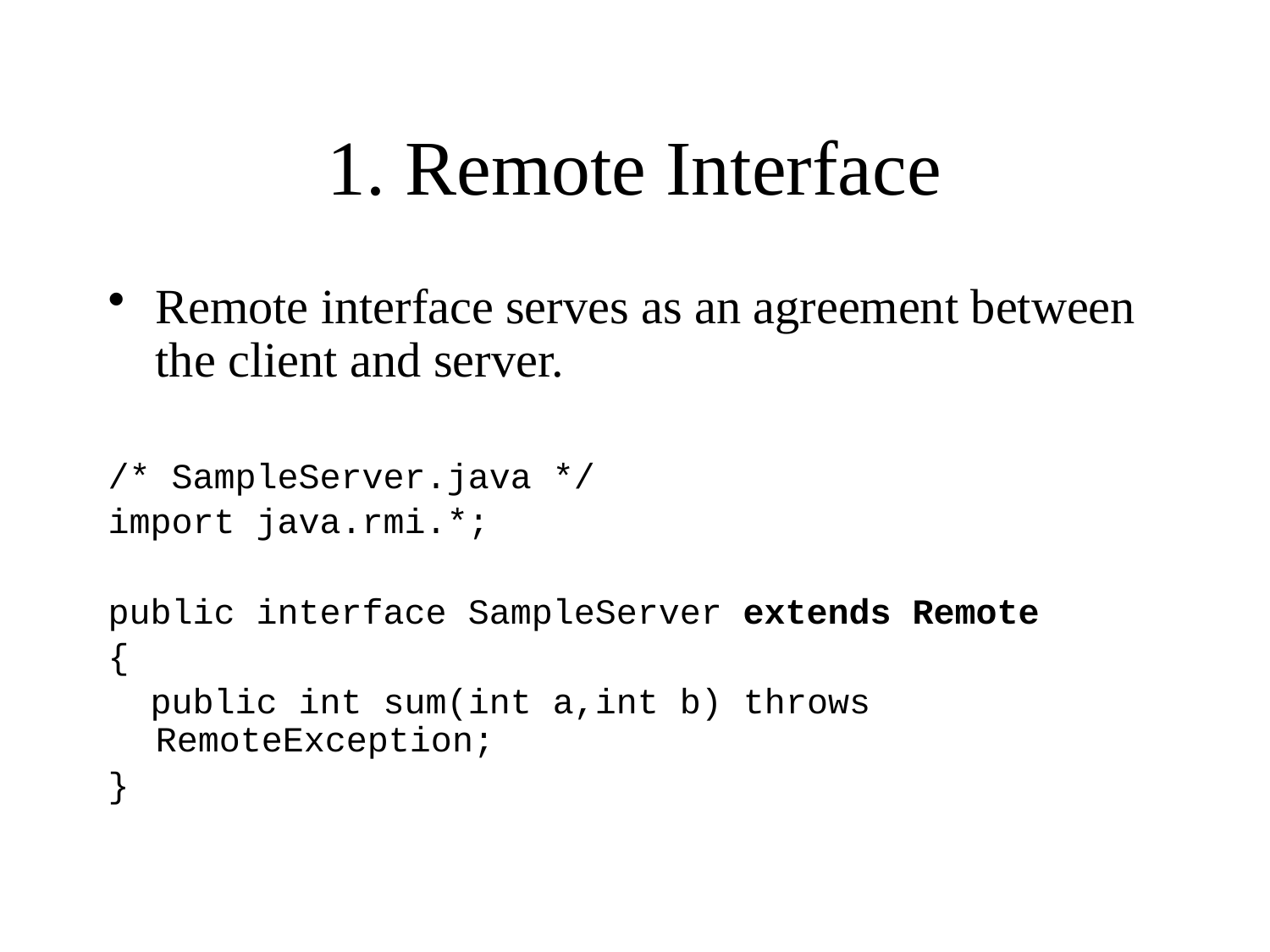

# 1. Remote Interface
Remote interface serves as an agreement between the client and server.

/* SampleServer.java */
import java.rmi.*;

public interface SampleServer extends Remote
{
  public int sum(int a,int b) throws RemoteException;
}